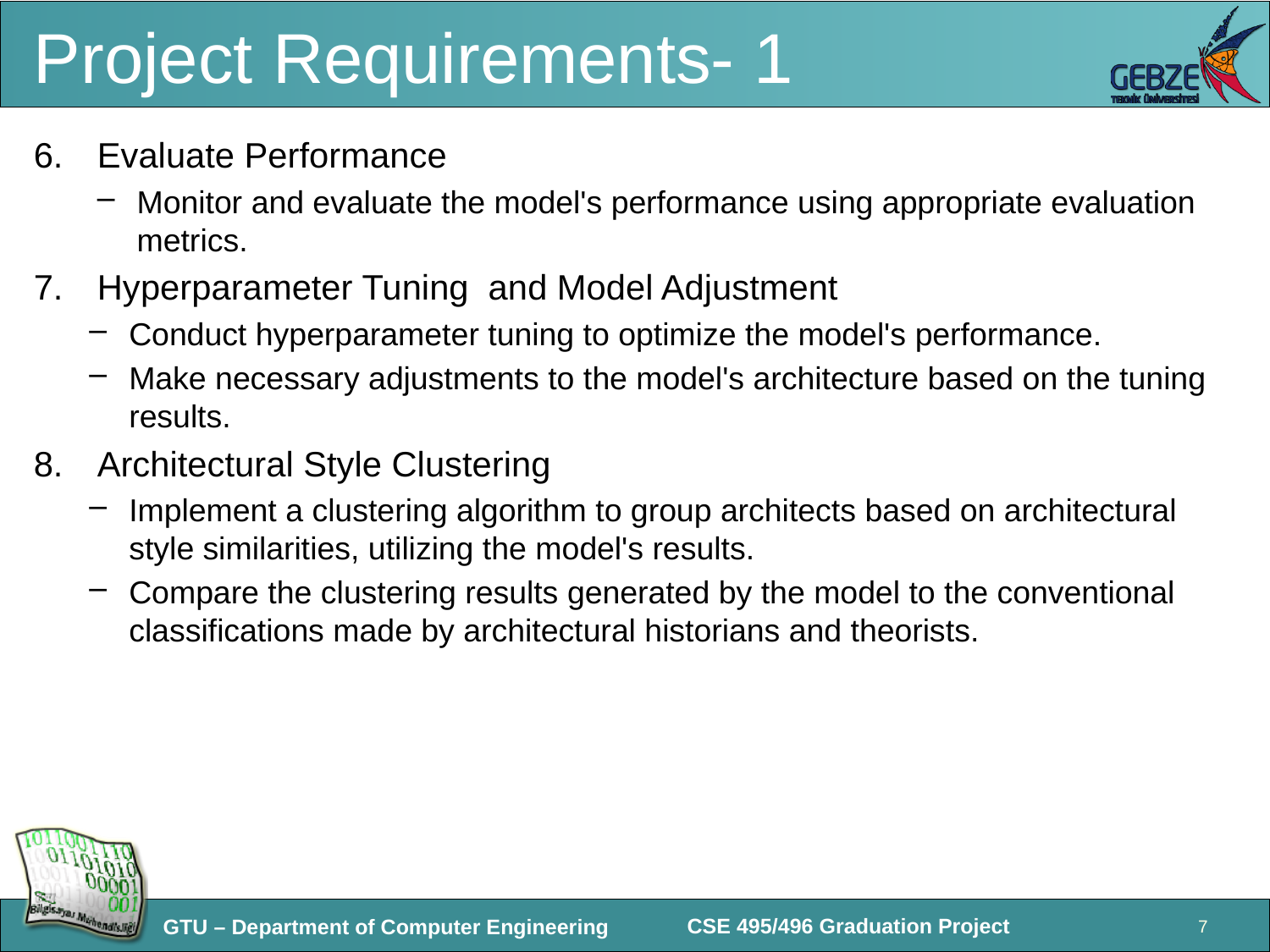

# Project Requirements- 1
Evaluate Performance
Monitor and evaluate the model's performance using appropriate evaluation metrics.
Hyperparameter Tuning  and Model Adjustment
Conduct hyperparameter tuning to optimize the model's performance.
Make necessary adjustments to the model's architecture based on the tuning results.
Architectural Style Clustering
Implement a clustering algorithm to group architects based on architectural style similarities, utilizing the model's results.
Compare the clustering results generated by the model to the conventional classifications made by architectural historians and theorists.
7